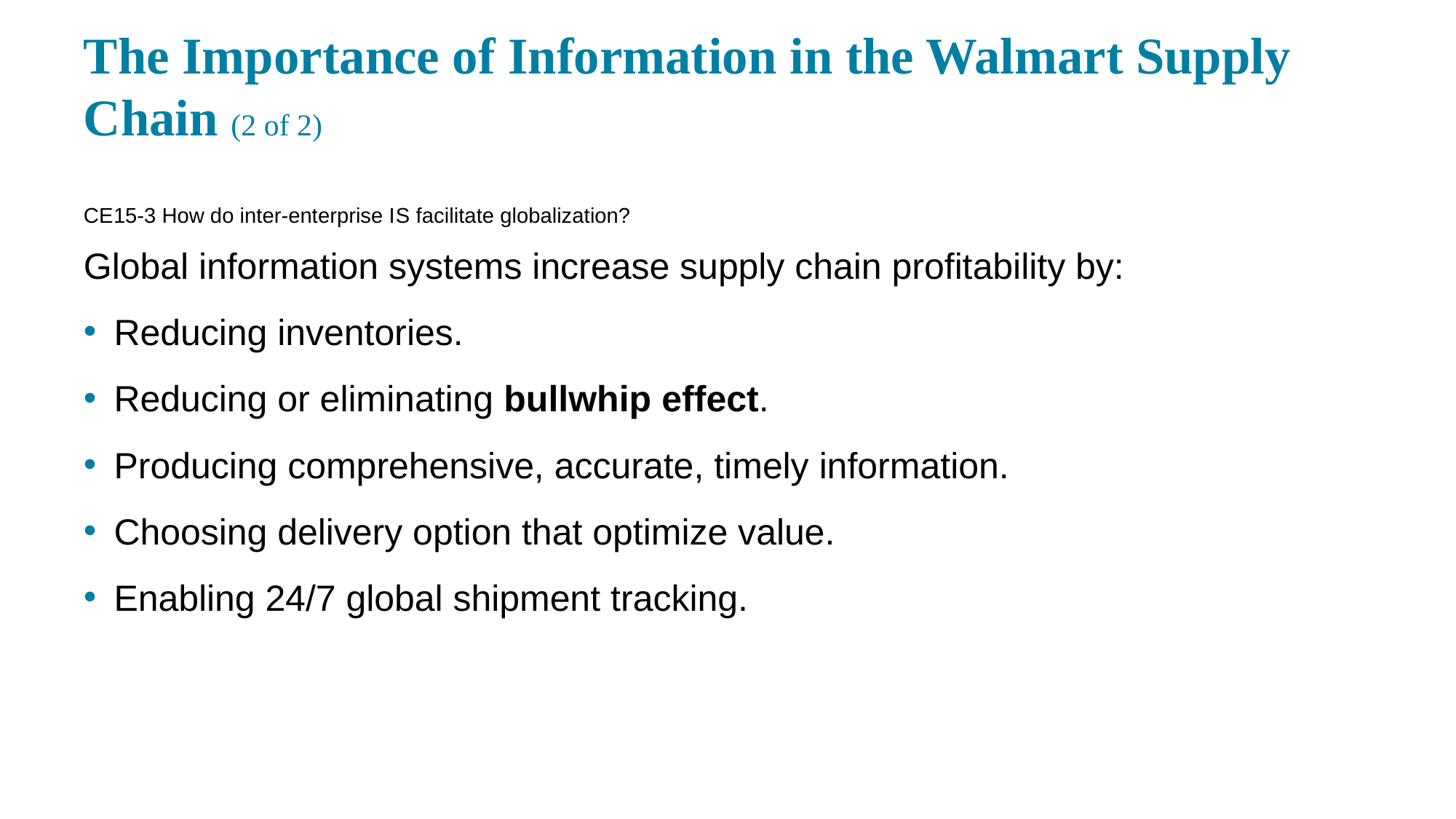

# The Importance of Information in the Walmart Supply Chain (2 of 2)
CE 15-3 How do inter-enterprise I S facilitate globalization?
Global information systems increase supply chain profitability by:
Reducing inventories.
Reducing or eliminating bullwhip effect.
Producing comprehensive, accurate, timely information.
Choosing delivery option that optimize value.
Enabling 24/7 global shipment tracking.